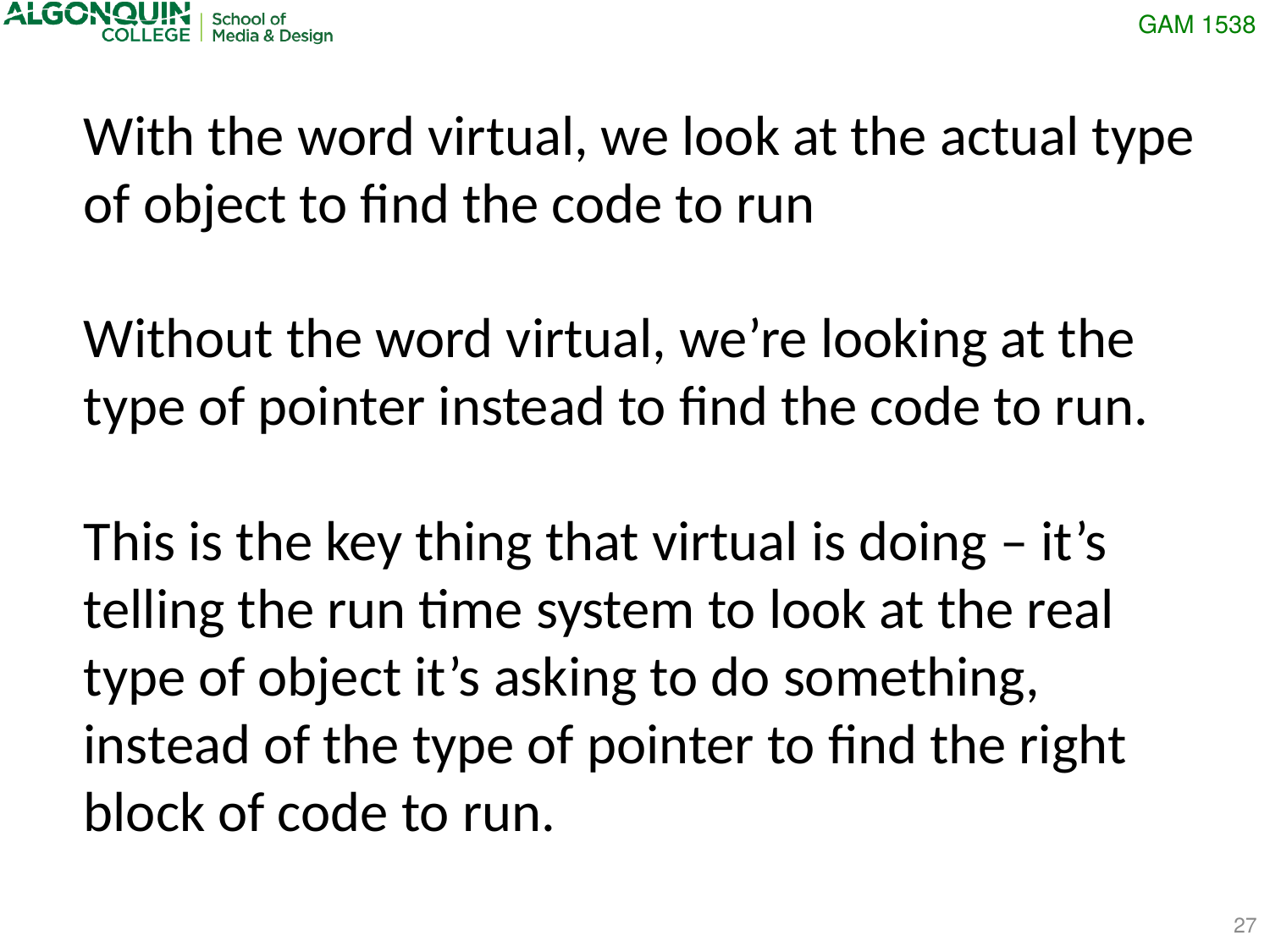

With the word virtual, we look at the actual type of object to find the code to run

Without the word virtual, we’re looking at the type of pointer instead to find the code to run.

This is the key thing that virtual is doing – it’s telling the run time system to look at the real type of object it’s asking to do something, instead of the type of pointer to find the right block of code to run.
27